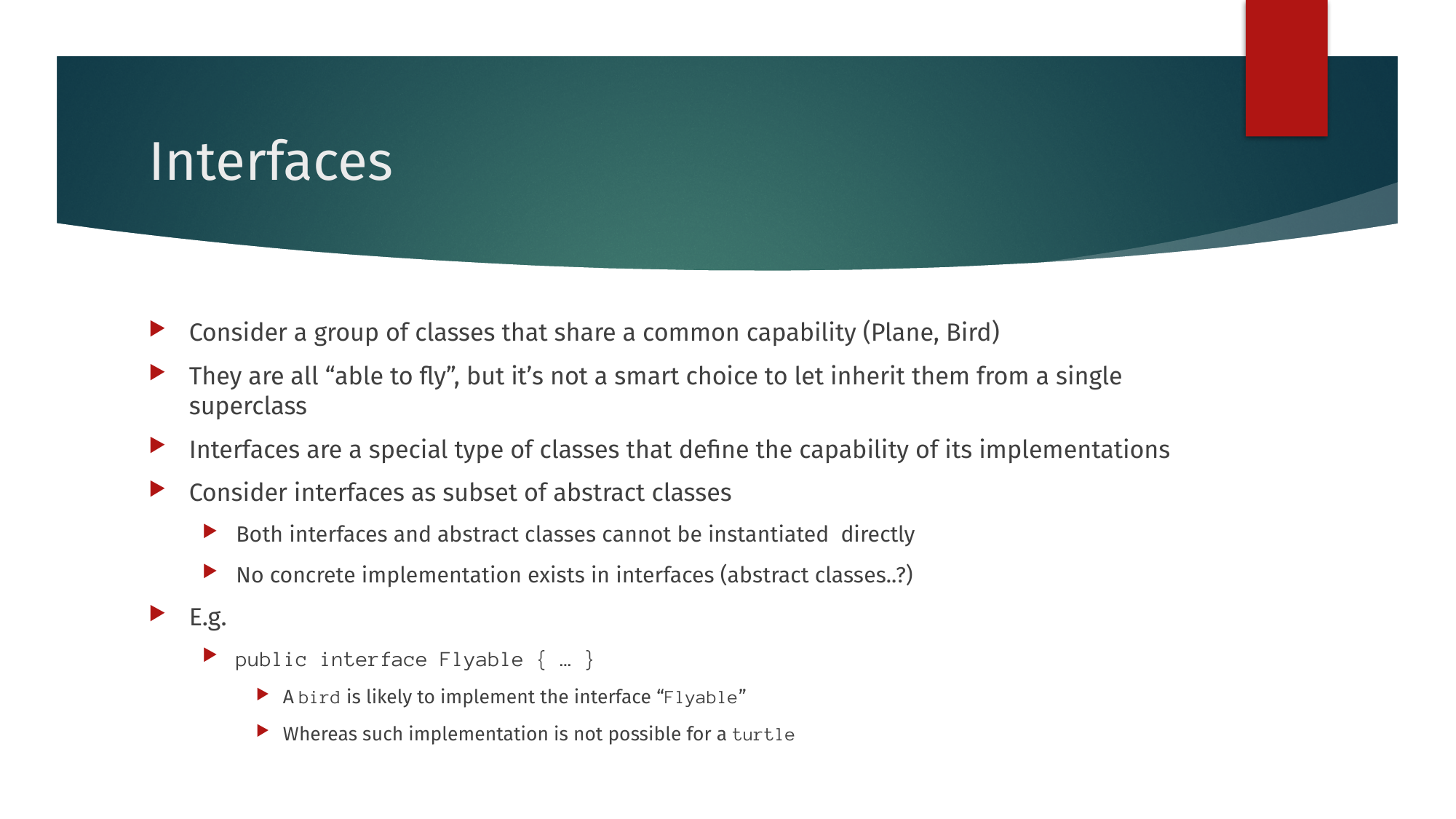

# Interfaces
Consider a group of classes that share a common capability (Plane, Bird)
They are all “able to fly”, but it’s not a smart choice to let inherit them from a single superclass
Interfaces are a special type of classes that define the capability of its implementations
Consider interfaces as subset of abstract classes
Both interfaces and abstract classes cannot be instantiated  directly
No concrete implementation exists in interfaces (abstract classes..?)
E.g.
public interface Flyable { … }
A bird is likely to implement the interface “Flyable”
Whereas such implementation is not possible for a turtle